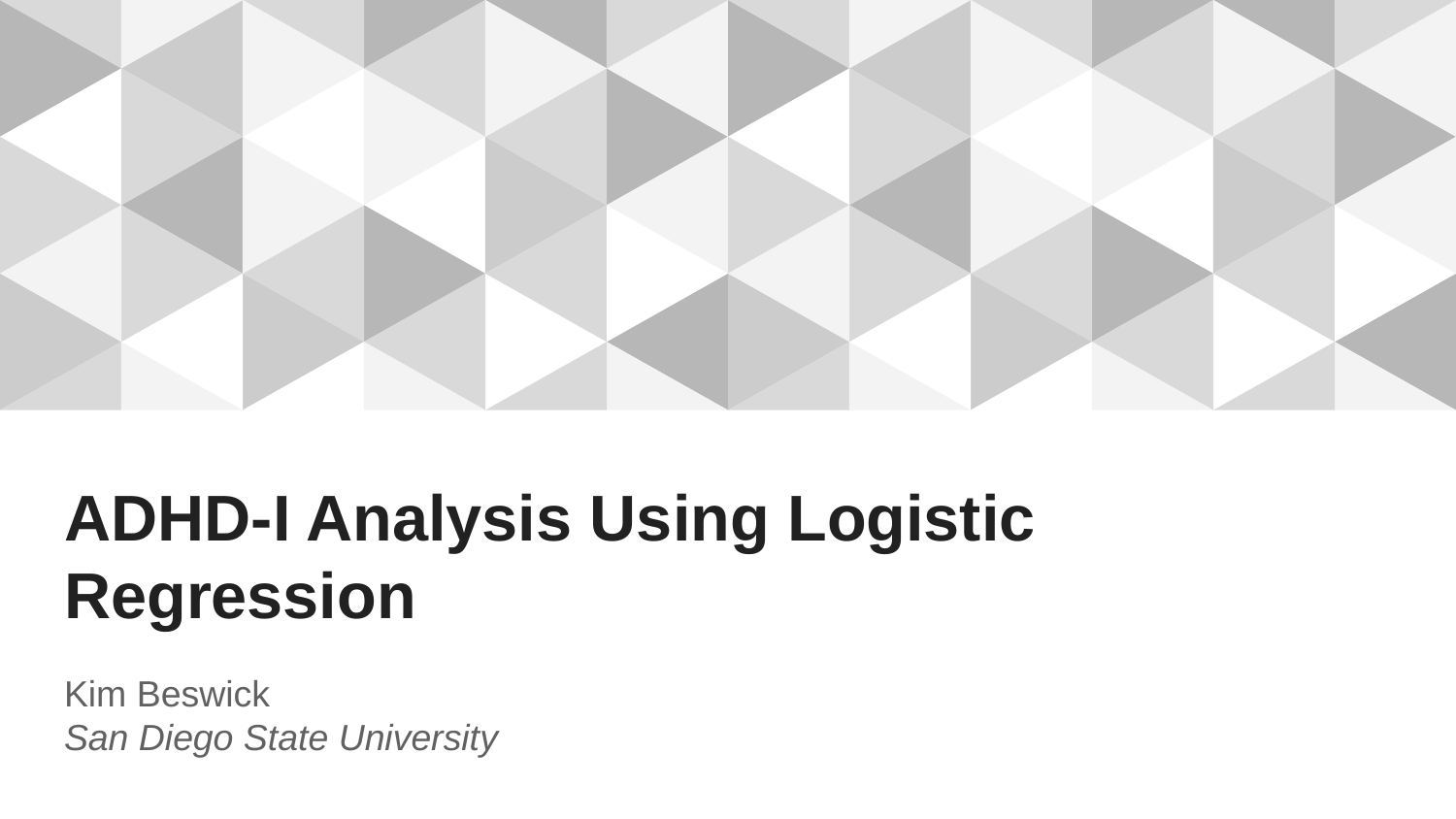

# ADHD-I Analysis Using Logistic Regression
Kim Beswick
San Diego State University